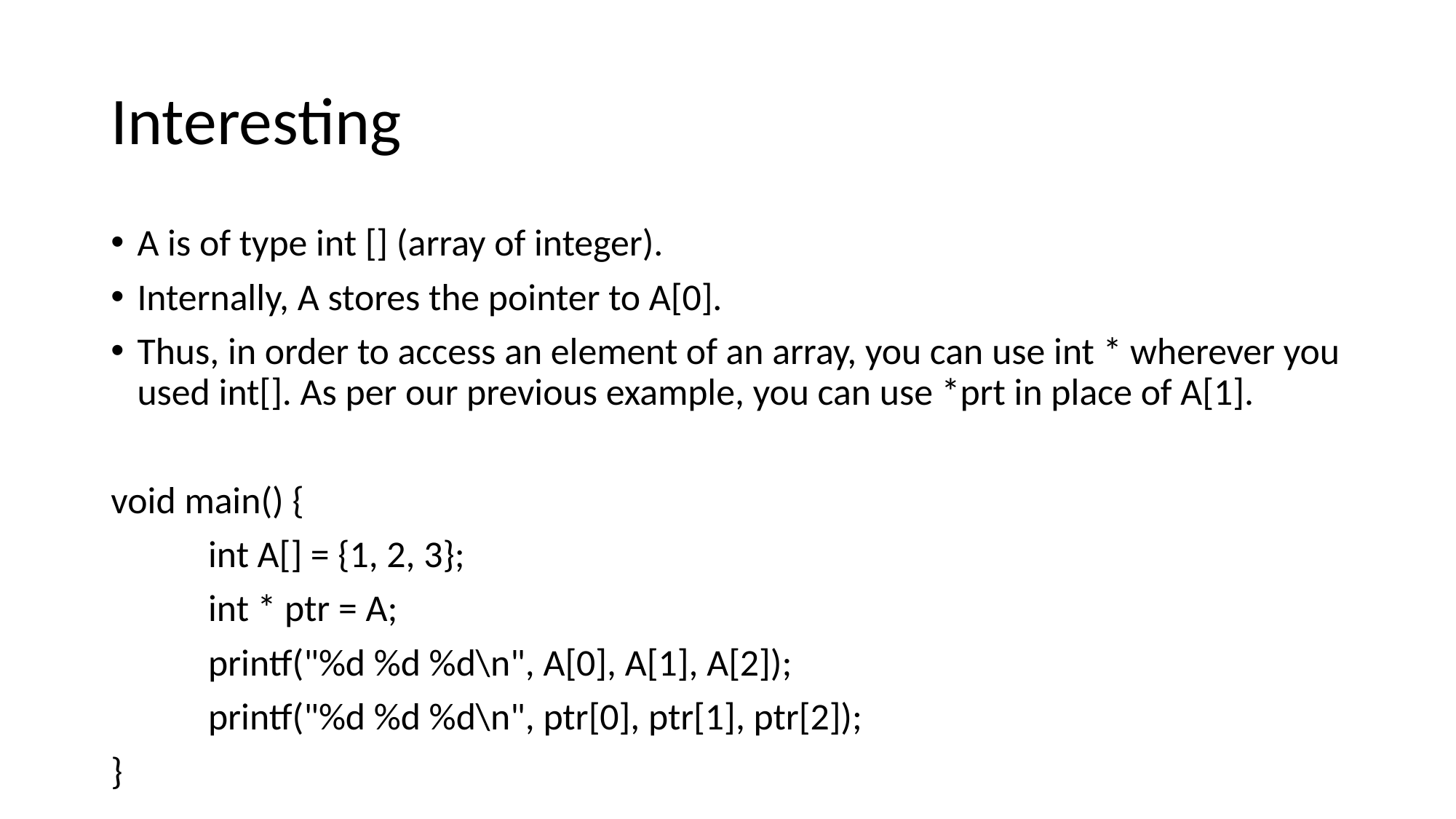

# Interesting
A is of type int [] (array of integer).
Internally, A stores the pointer to A[0].
Thus, in order to access an element of an array, you can use int * wherever you used int[]. As per our previous example, you can use *prt in place of A[1].

void main() {
	int A[] = {1, 2, 3};
	int * ptr = A;
	printf("%d %d %d\n", A[0], A[1], A[2]);
	printf("%d %d %d\n", ptr[0], ptr[1], ptr[2]);
}